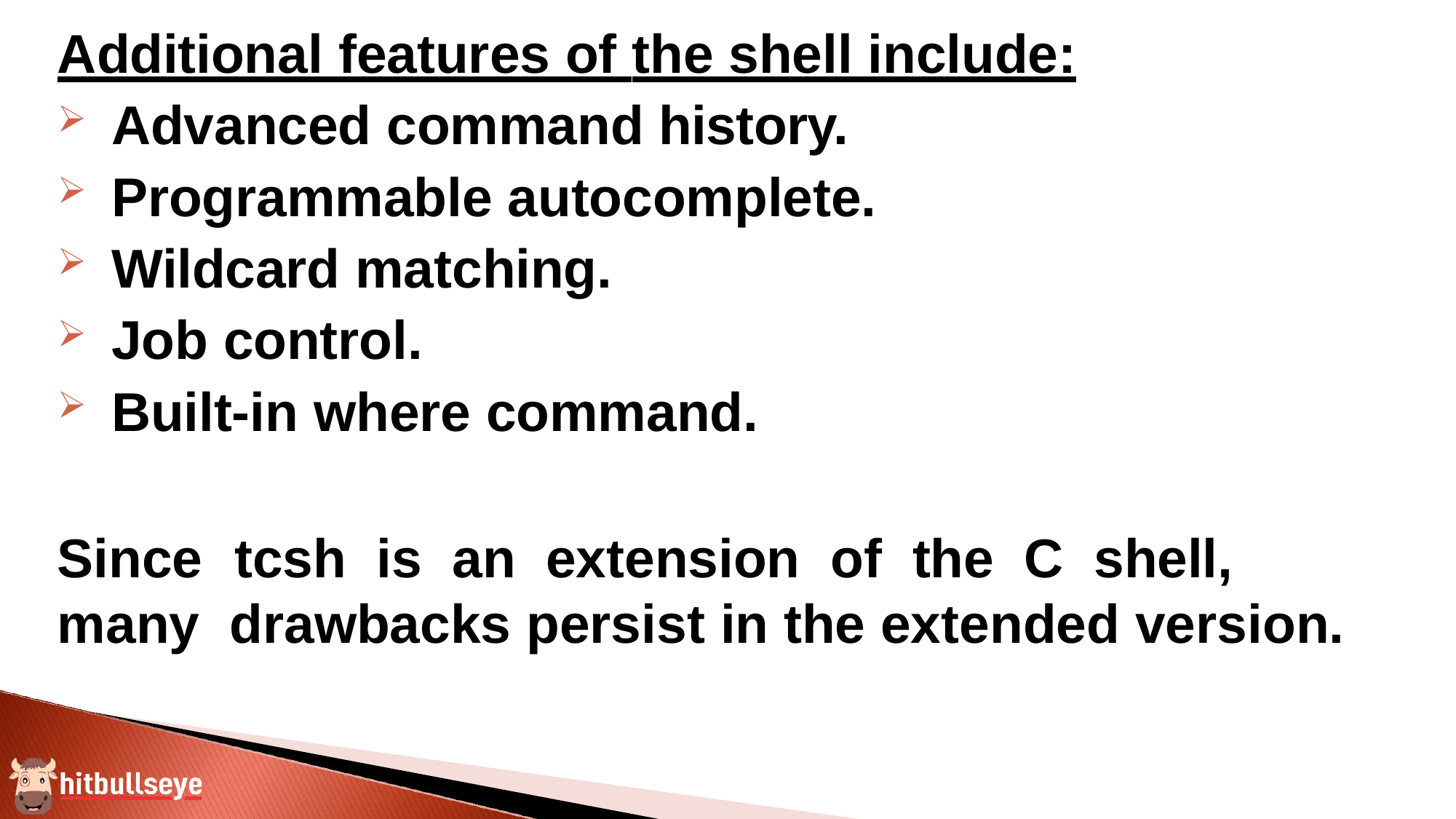

Additional features of the shell include:
Advanced command history.
Programmable autocomplete.
Wildcard matching.
Job control.
Built-in where command.

Since	tcsh	is	an	extension	of	the	C	shell,	many  drawbacks persist in the extended version.